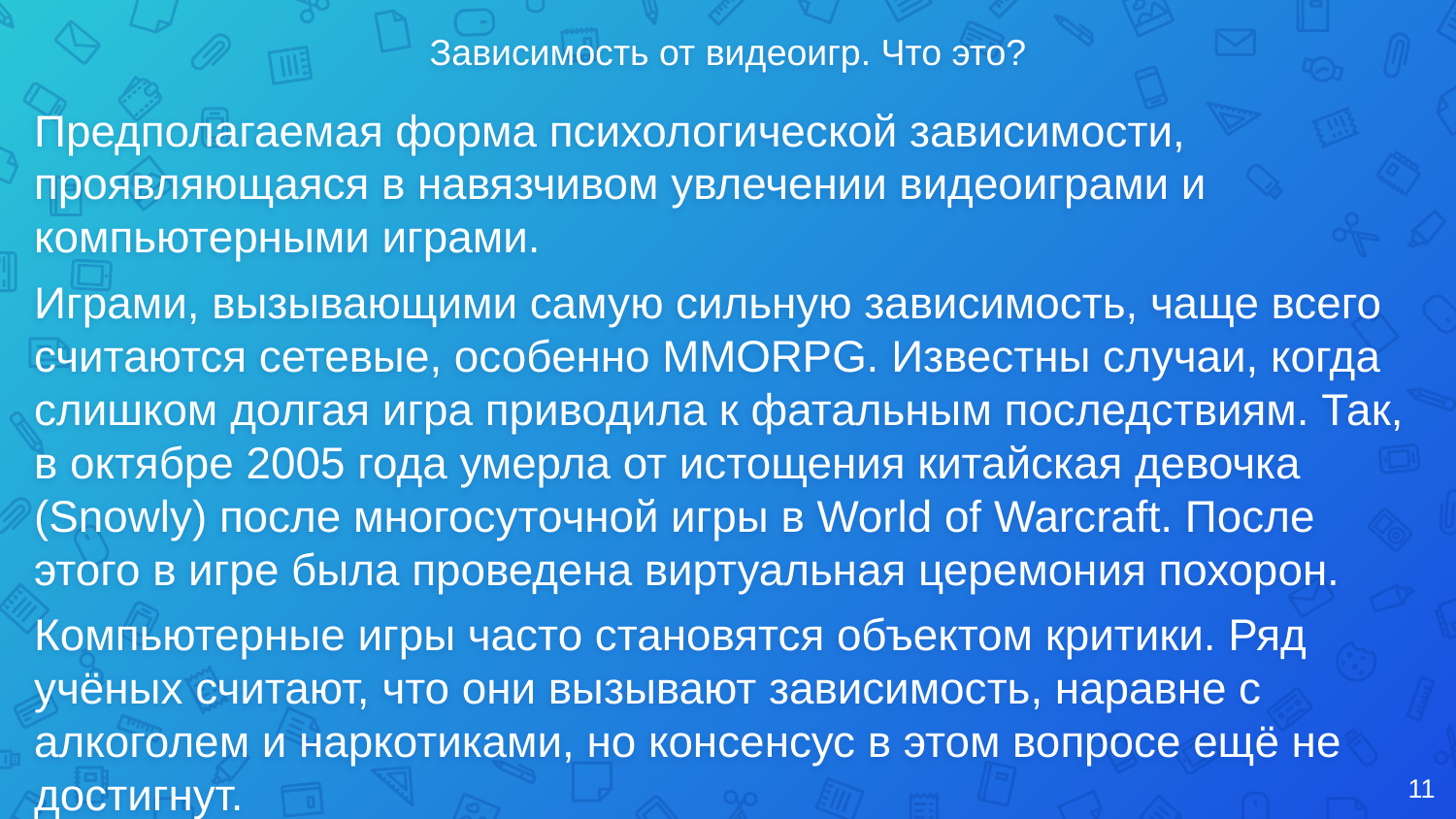

Зависимость от видеоигр. Что это?
Предполагаемая форма психологической зависимости, проявляющаяся в навязчивом увлечении видеоиграми и компьютерными играми.
Играми, вызывающими самую сильную зависимость, чаще всего считаются сетевые, особенно MMORPG. Известны случаи, когда слишком долгая игра приводила к фатальным последствиям. Так, в октябре 2005 года умерла от истощения китайская девочка (Snowly) после многосуточной игры в World of Warcraft. После этого в игре была проведена виртуальная церемония похорон.
Компьютерные игры часто становятся объектом критики. Ряд учёных считают, что они вызывают зависимость, наравне с алкоголем и наркотиками, но консенсус в этом вопросе ещё не достигнут.
11